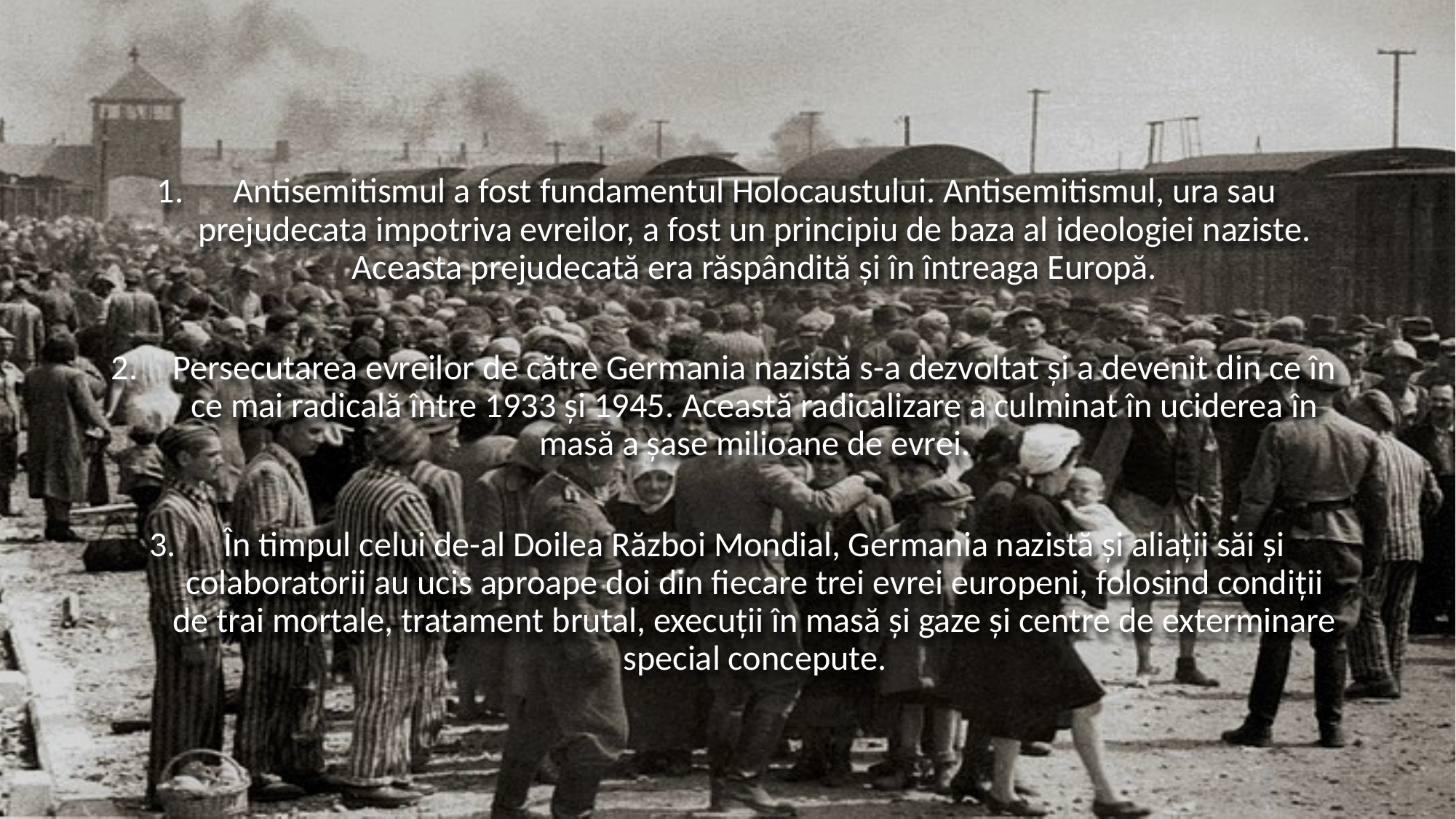

Antisemitismul a fost fundamentul Holocaustului. Antisemitismul, ura sau prejudecata impotriva evreilor, a fost un principiu de baza al ideologiei naziste. Aceasta prejudecată era răspândită și în întreaga Europă.

Persecutarea evreilor de către Germania nazistă s-a dezvoltat și a devenit din ce în ce mai radicală între 1933 și 1945. Această radicalizare a culminat în uciderea în masă a șase milioane de evrei.

În timpul celui de-al Doilea Război Mondial, Germania nazistă și aliații săi și colaboratorii au ucis aproape doi din fiecare trei evrei europeni, folosind condiții de trai mortale, tratament brutal, execuții în masă și gaze și centre de exterminare special concepute.